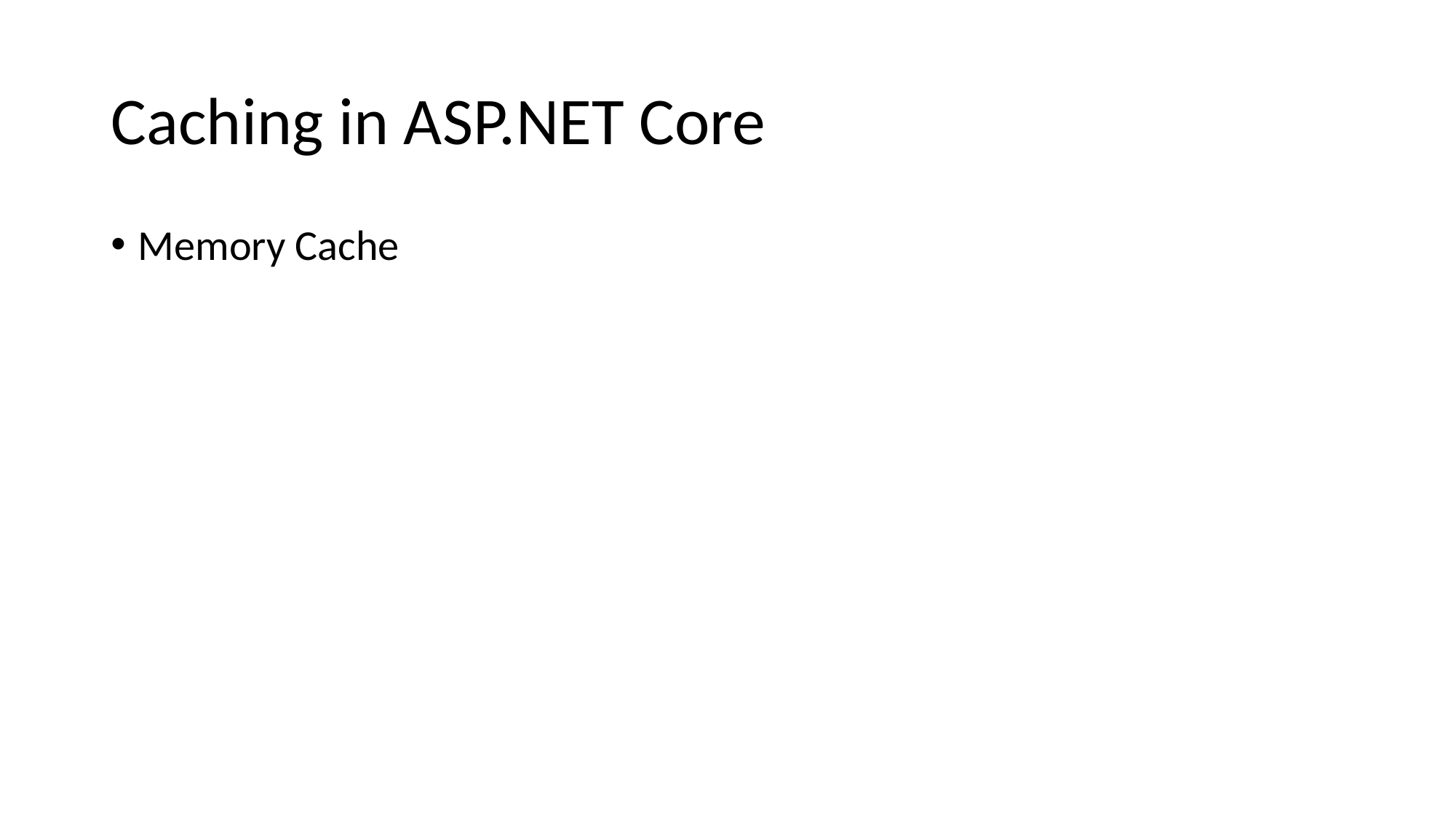

# Caching in ASP.NET Core
Memory Cache